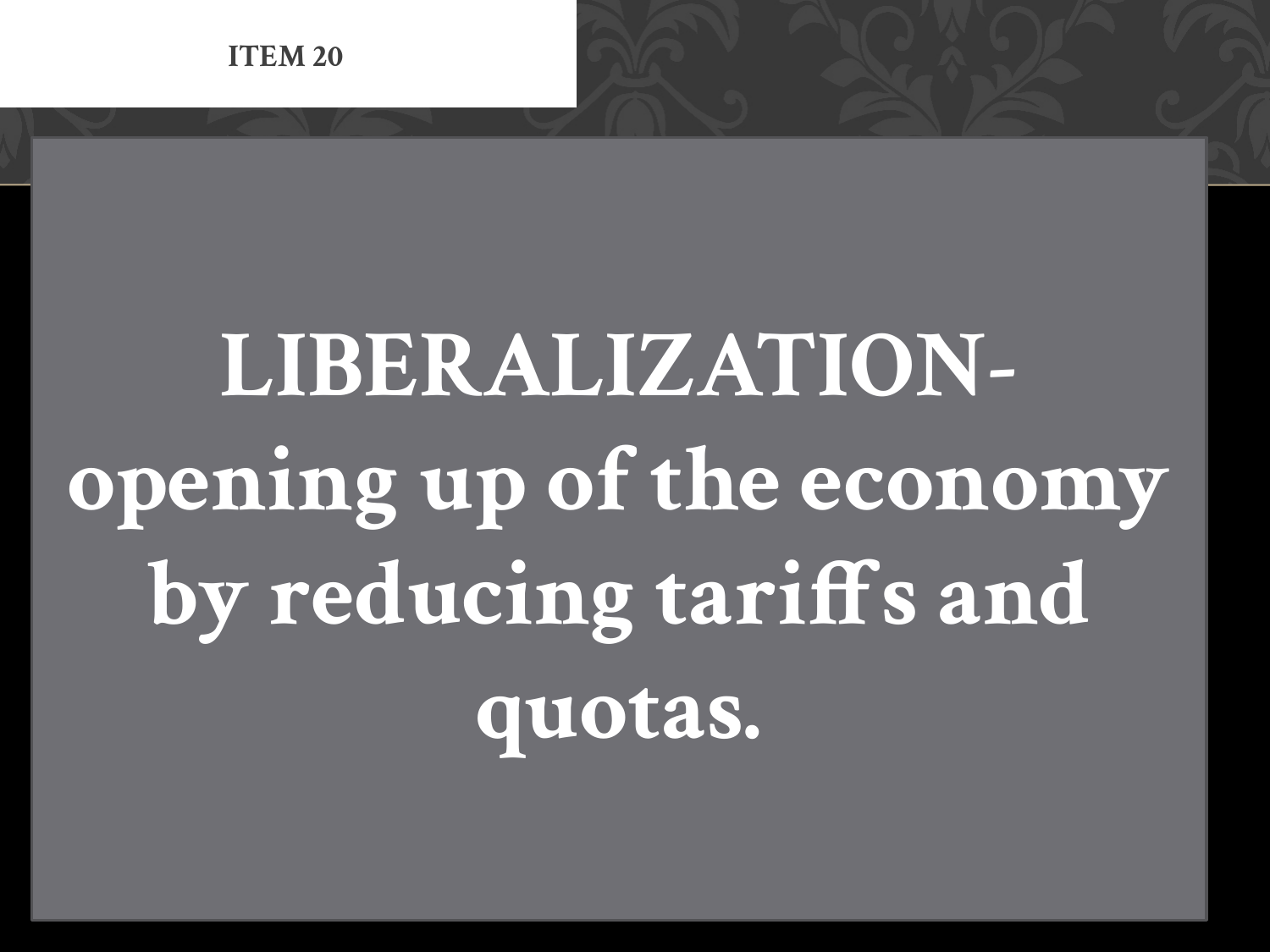

# Item 20
LIBERALIZATION- opening up of the economy by reducing tariffs and quotas.